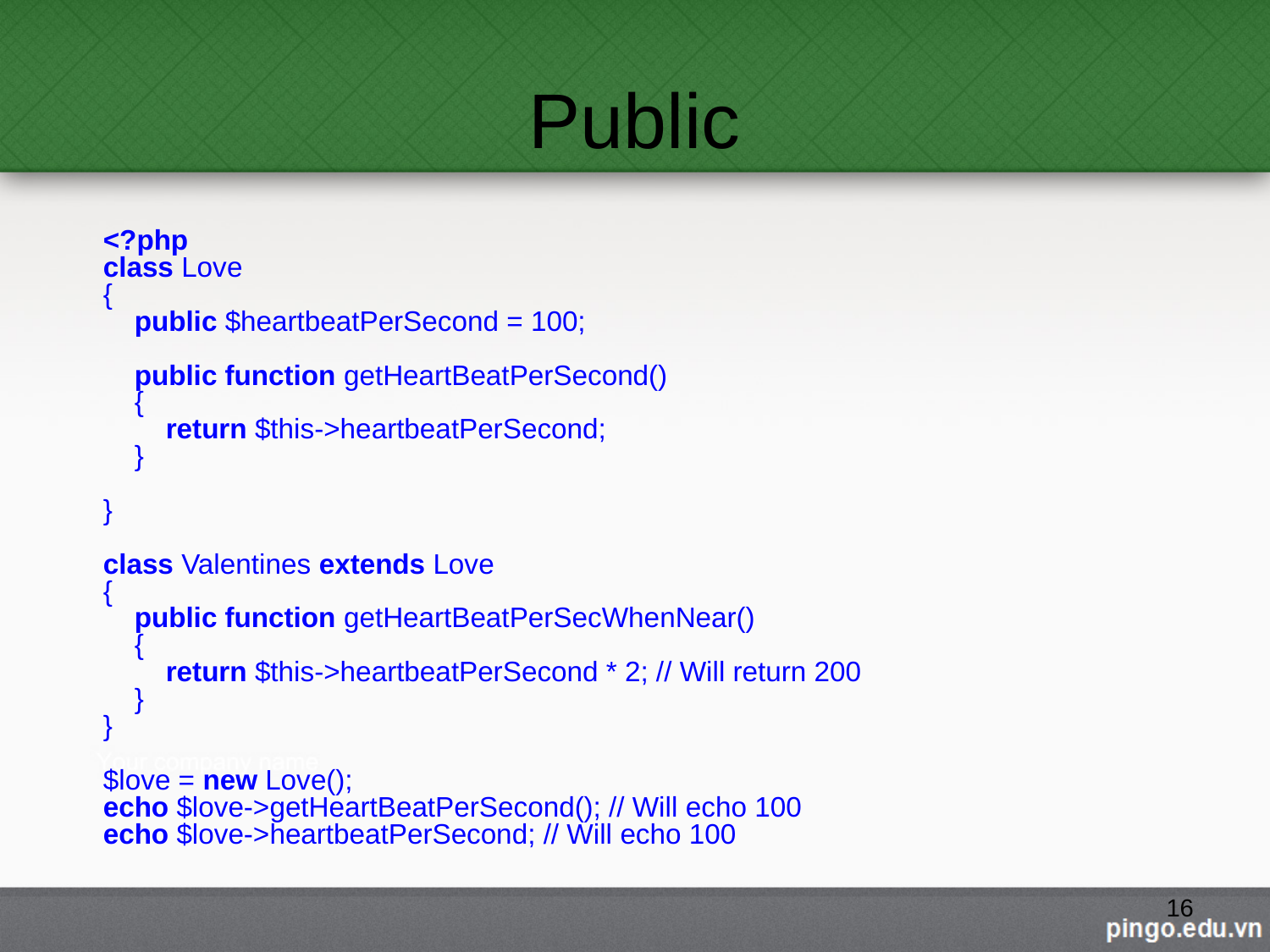

# Public
<?php
class Love
{
    public $heartbeatPerSecond = 100;
    public function getHeartBeatPerSecond()
    {
        return $this->heartbeatPerSecond;
    }
}
class Valentines extends Love
{
    public function getHeartBeatPerSecWhenNear()
    {
        return $this->heartbeatPerSecond * 2; // Will return 200
    }
}
$love = new Love();
echo $love->getHeartBeatPerSecond(); // Will echo 100
echo $love->heartbeatPerSecond; // Will echo 100
16